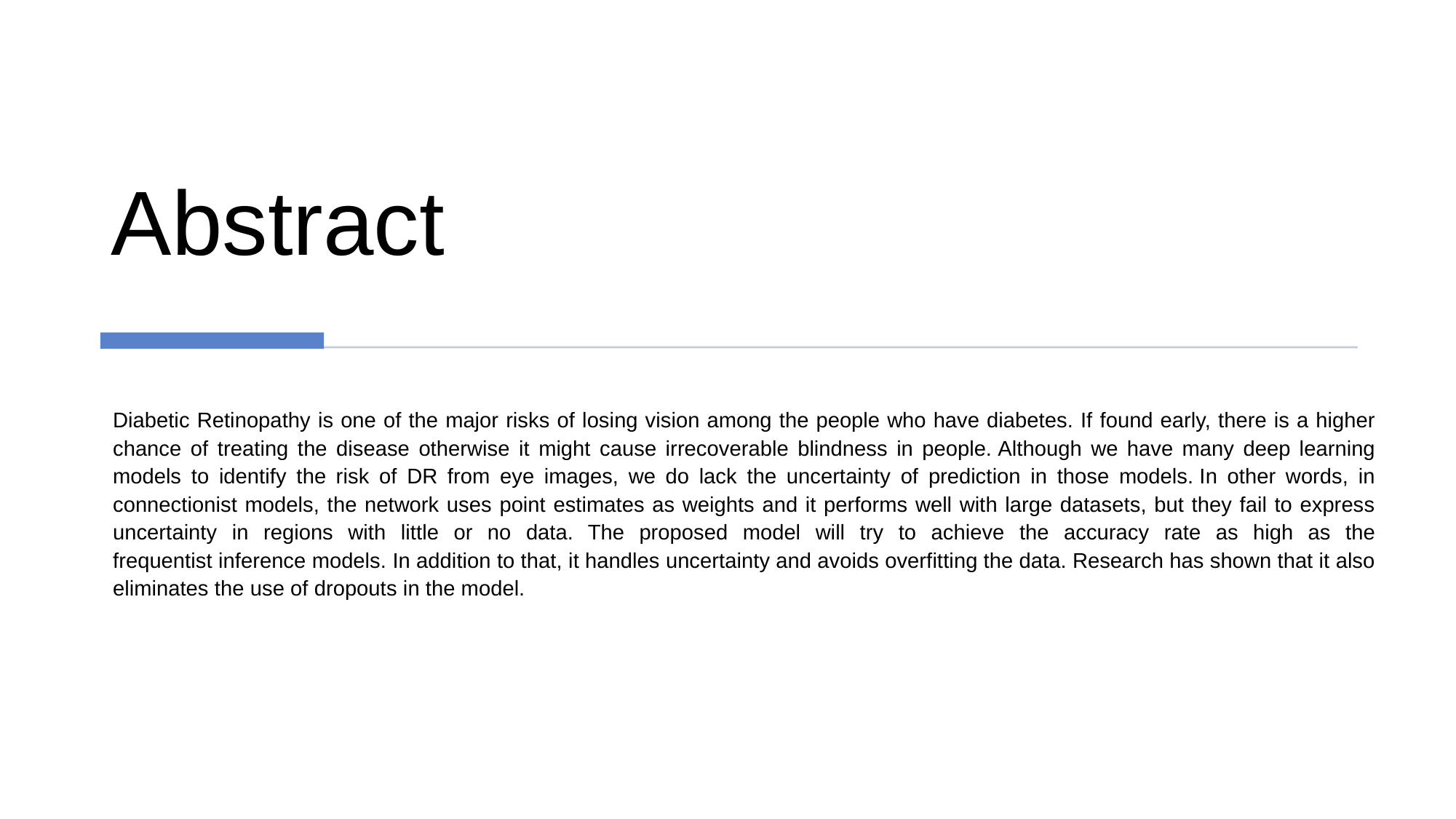

# Abstract

Diabetic Retinopathy is one of the major risks of losing vision among the people who have diabetes. If found early, there is a higher chance of treating the disease otherwise it might cause irrecoverable blindness in people. Although we have many deep learning models to identify the risk of DR from eye images, we do lack the uncertainty of prediction in those models. In other words, in connectionist models, the network uses point estimates as weights and it performs well with large datasets, but they fail to express uncertainty in regions with little or no data. The proposed model will try to achieve the accuracy rate as high as the frequentist inference models. In addition to that, it handles uncertainty and avoids overfitting the data. Research has shown that it also eliminates the use of dropouts in the model.